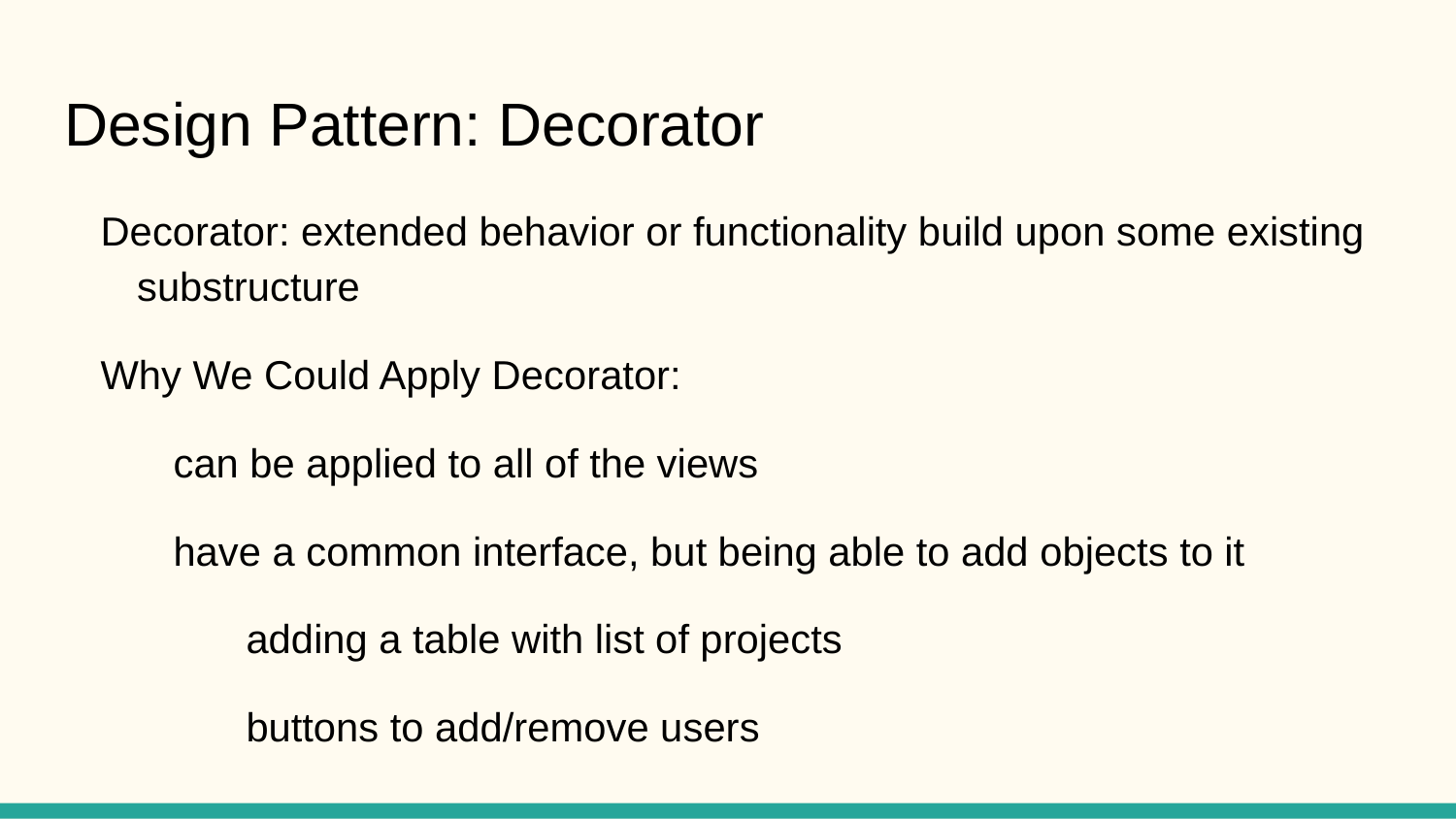

# Design Pattern: Decorator
Decorator: extended behavior or functionality build upon some existing  substructure
Why We Could Apply Decorator:
can be applied to all of the views
have a common interface, but being able to add objects to it
adding a table with list of projects
buttons to add/remove users